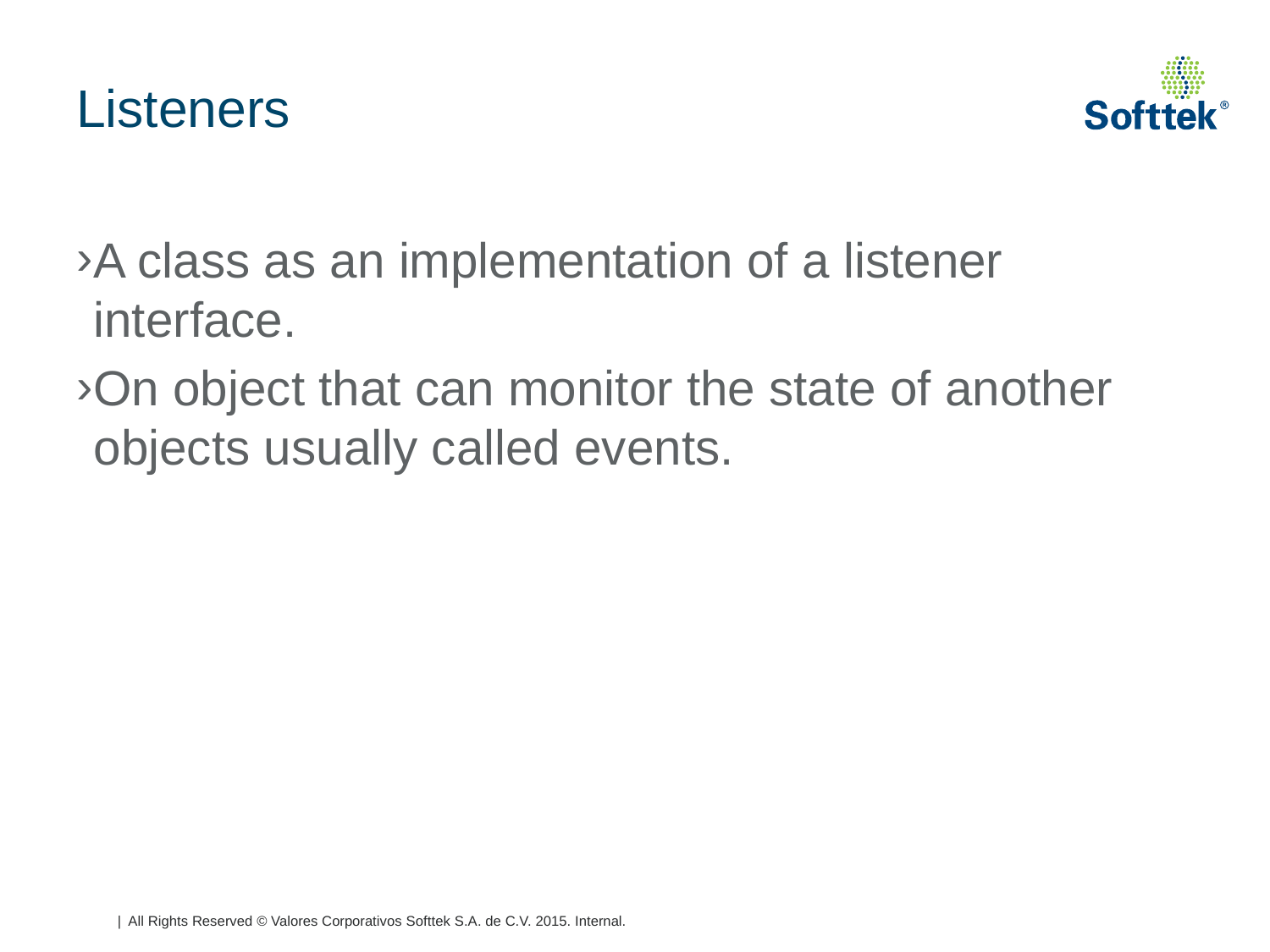

# Listeners
A class as an implementation of a listener interface.
On object that can monitor the state of another objects usually called events.